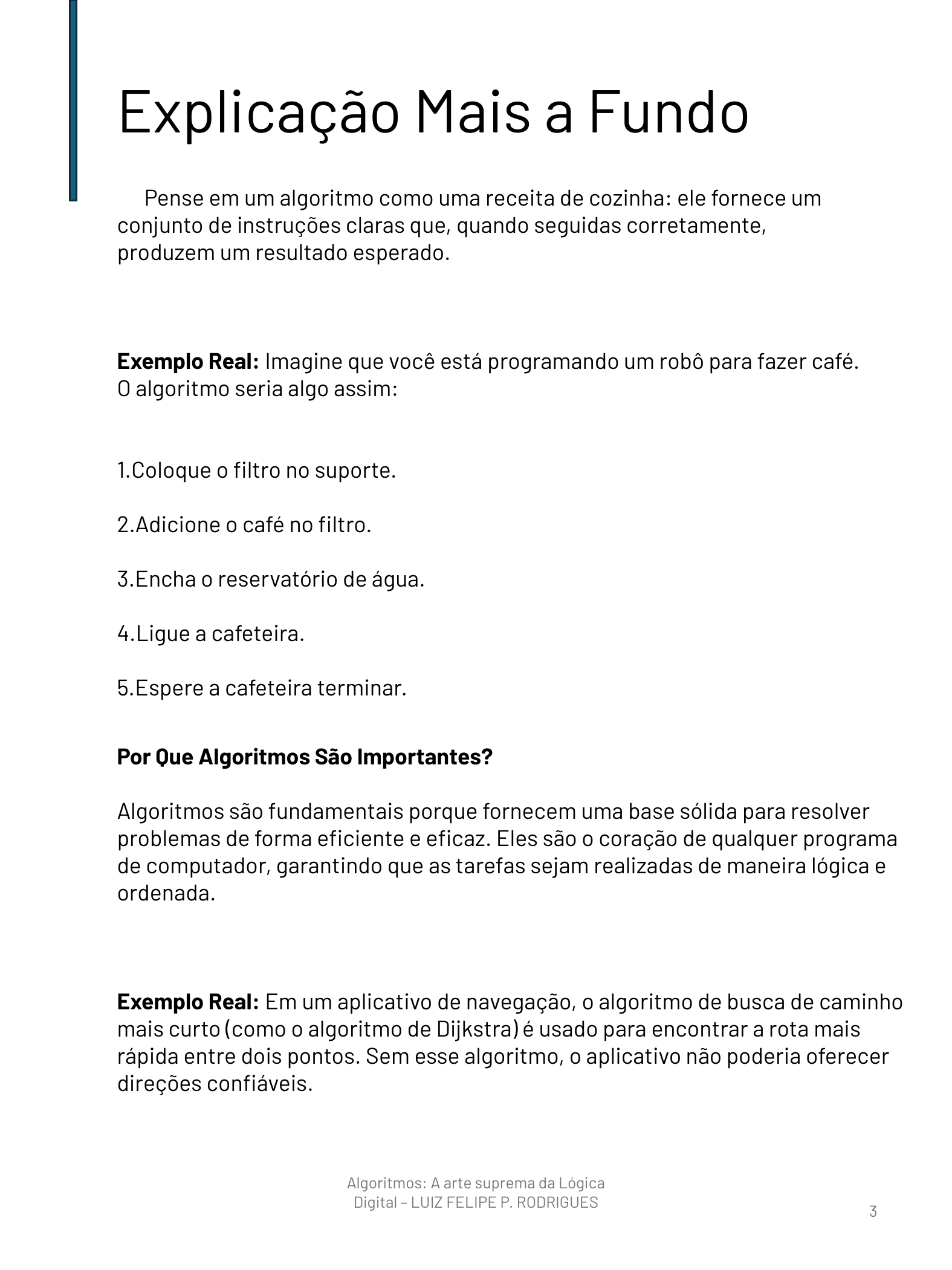

Explicação Mais a Fundo
      Pense em um algoritmo como uma receita de cozinha: ele fornece um conjunto de instruções claras que, quando seguidas corretamente, produzem um resultado esperado.

Exemplo Real: Imagine que você está programando um robô para fazer café. O algoritmo seria algo assim:

Coloque o filtro no suporte.

Adicione o café no filtro.

Encha o reservatório de água.

Ligue a cafeteira.

Espere a cafeteira terminar.

Por Que Algoritmos São Importantes?

Algoritmos são fundamentais porque fornecem uma base sólida para resolver problemas de forma eficiente e eficaz. Eles são o coração de qualquer programa de computador, garantindo que as tarefas sejam realizadas de maneira lógica e ordenada.

Exemplo Real: Em um aplicativo de navegação, o algoritmo de busca de caminho mais curto (como o algoritmo de Dijkstra) é usado para encontrar a rota mais rápida entre dois pontos. Sem esse algoritmo, o aplicativo não poderia oferecer direções confiáveis.

Algoritmos: A arte suprema da Lógica Digital – LUIZ FELIPE P. RODRIGUES

3